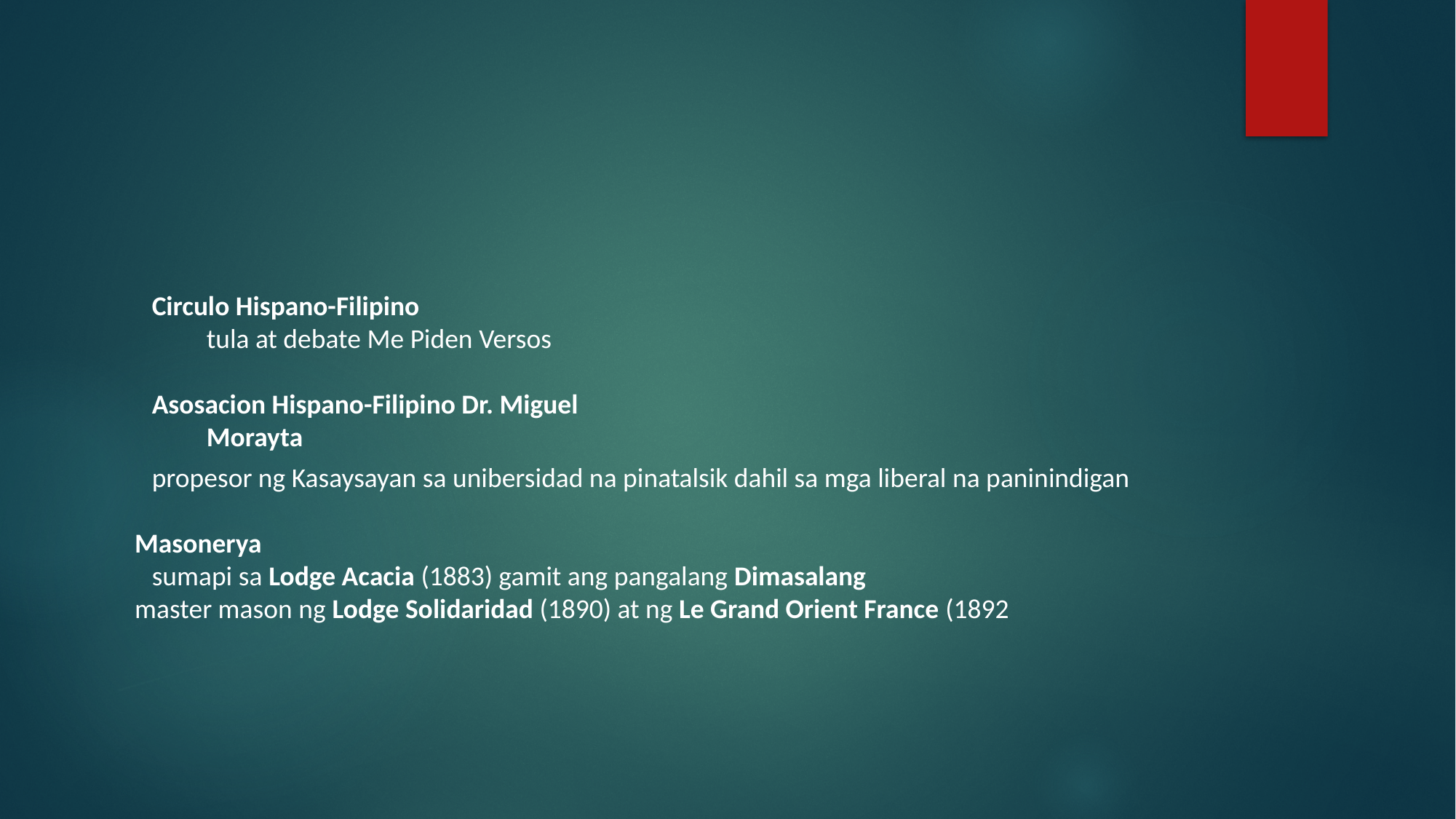

#
Circulo Hispano-Filipino
tula at debate Me Piden Versos

Asosacion Hispano-Filipino Dr. Miguel Morayta

propesor ng Kasaysayan sa unibersidad na pinatalsik dahil sa mga liberal na paninindigan

Masonerya
sumapi sa Lodge Acacia (1883) gamit ang pangalang Dimasalang
master mason ng Lodge Solidaridad (1890) at ng Le Grand Orient France (1892